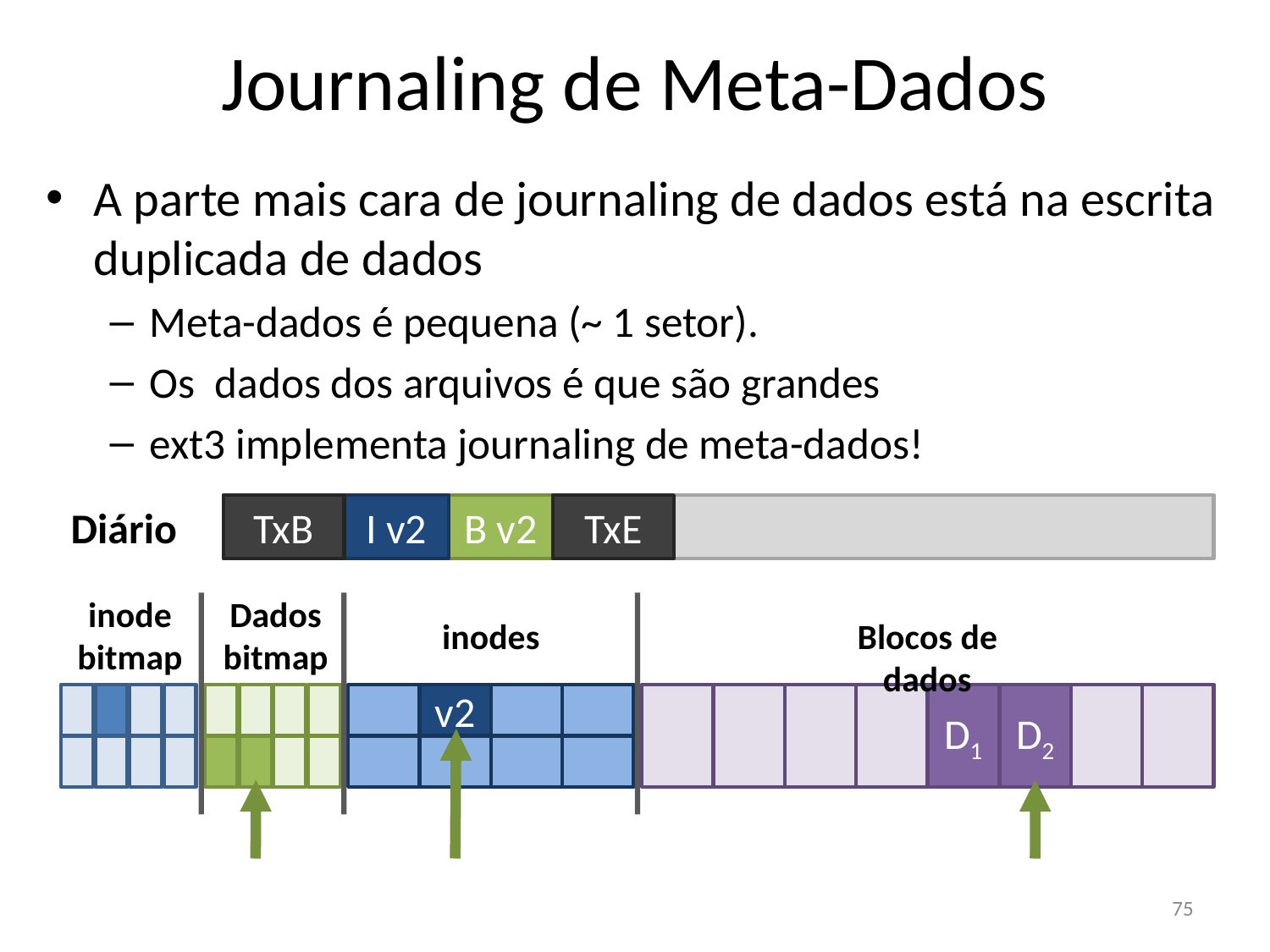

Journaling de Meta-Dados
A parte mais cara de journaling de dados está na escrita duplicada de dados
Meta-dados é pequena (~ 1 setor).
Os  dados dos arquivos é que são grandes
ext3 implementa journaling de meta-dados!
Diário

TxB
I v2
B v2
TxE
inode
bitmap
Dados
bitmap
inodes
Blocos de dados

v1

D1

v2
D2

75